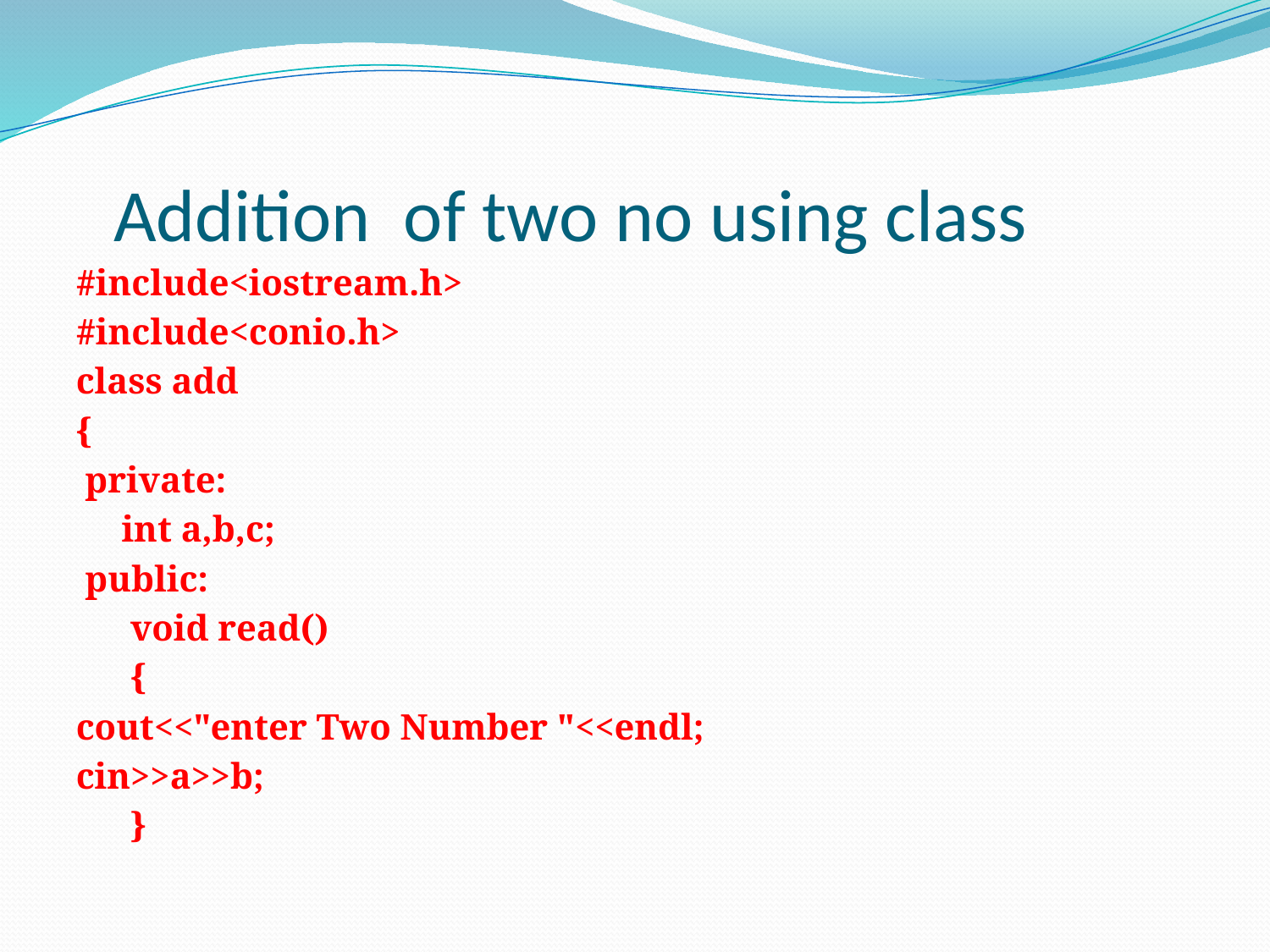

# Addition  of two no using class
#include<iostream.h>
#include<conio.h>
class add
{
 private:
     int a,b,c;
 public:
      void read()
      {
cout<<"enter Two Number "<<endl;
cin>>a>>b;
      }